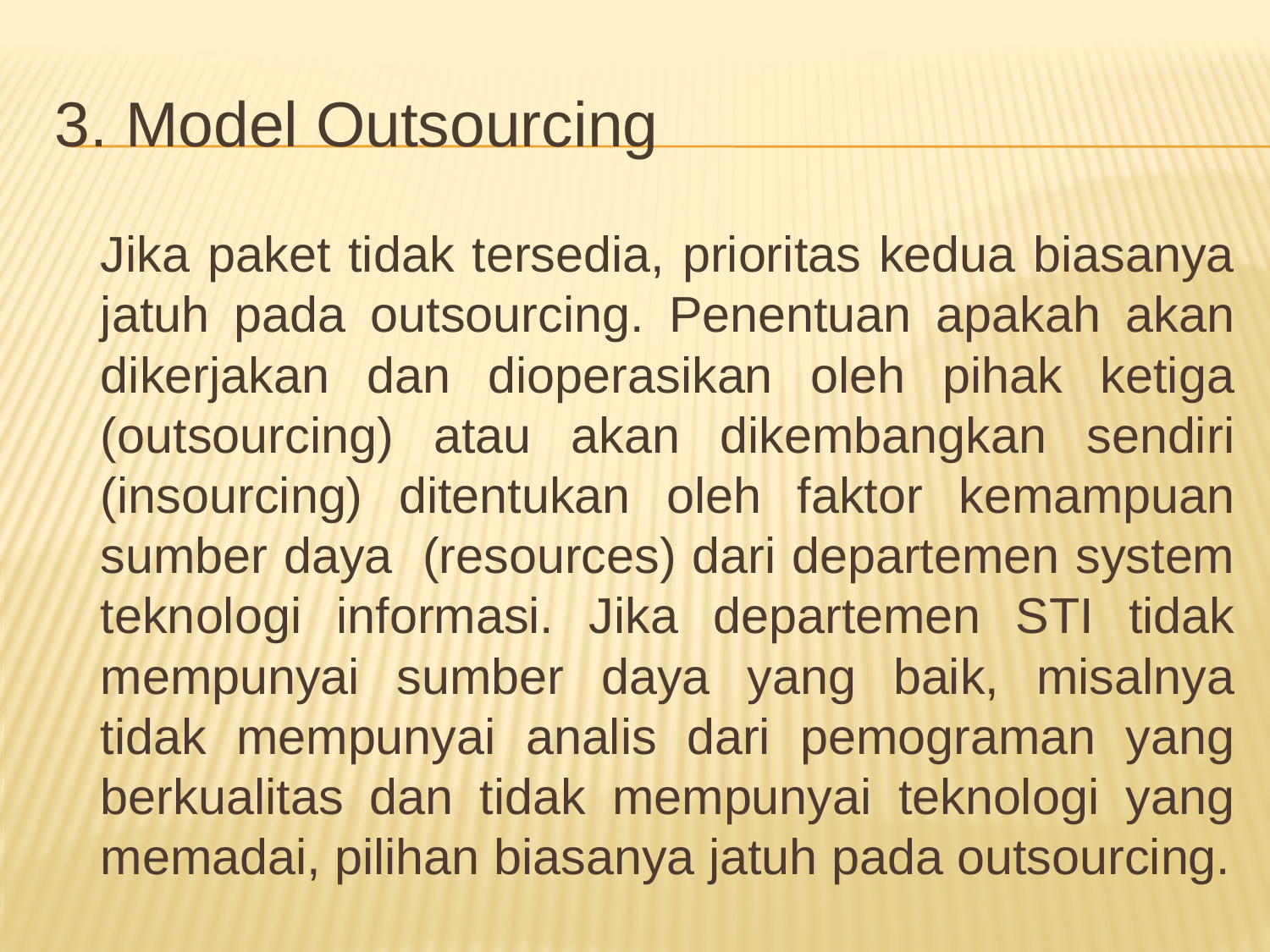

# 3. Model Outsourcing
	Jika paket tidak tersedia, prioritas kedua biasanya jatuh pada outsourcing. Penentuan apakah akan dikerjakan dan dioperasikan oleh pihak ketiga (outsourcing) atau akan dikembangkan sendiri (insourcing) ditentukan oleh faktor kemampuan sumber daya  (resources) dari departemen system teknologi informasi. Jika departemen STI tidak mempunyai sumber daya yang baik, misalnya tidak mempunyai analis dari pemograman yang berkualitas dan tidak mempunyai teknologi yang memadai, pilihan biasanya jatuh pada outsourcing.